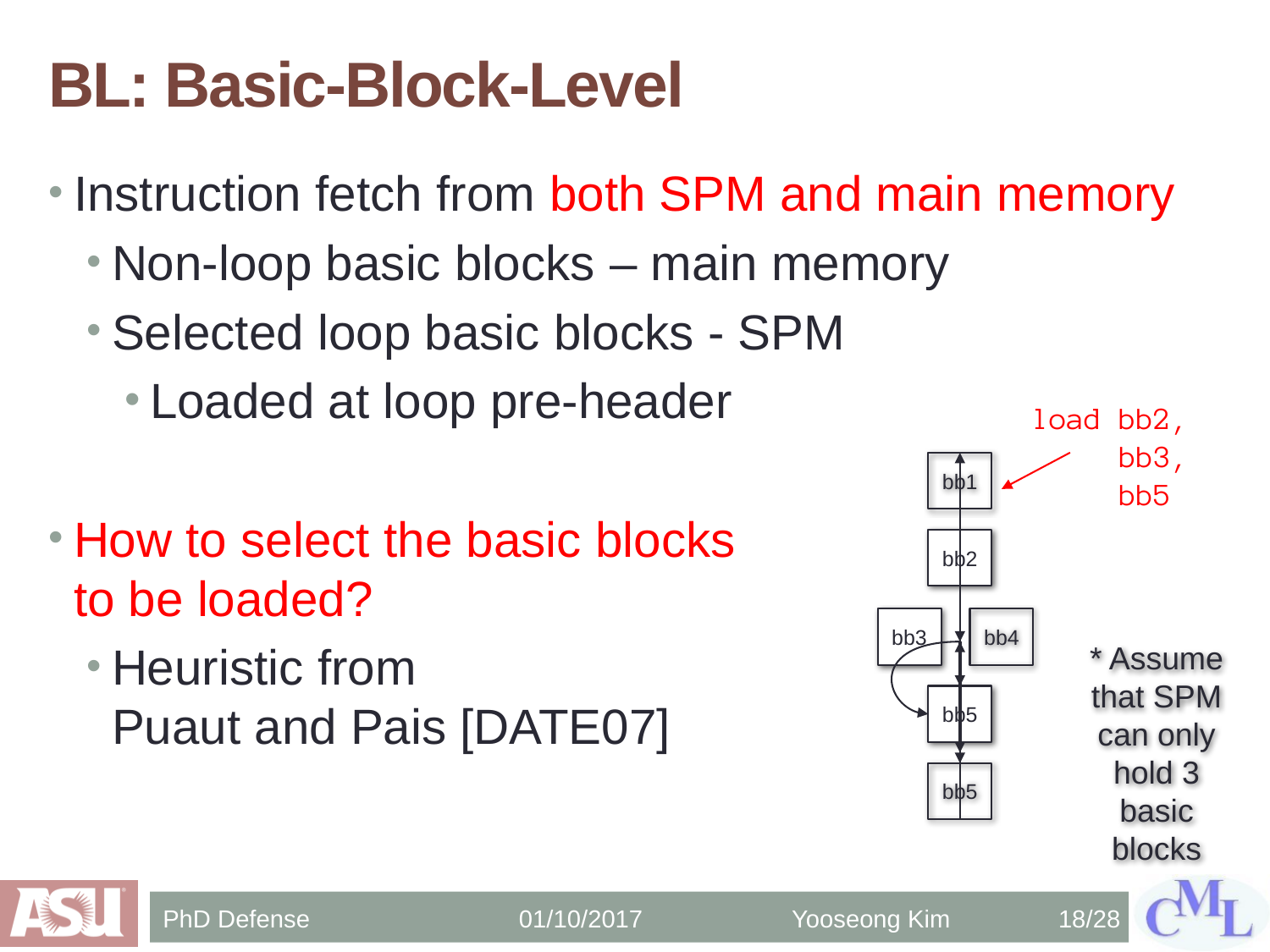

# BL: Basic-Block-Level
Instruction fetch from both SPM and main memory
Non-loop basic blocks – main memory
Selected loop basic blocks - SPM
Loaded at loop pre-header

How to select the basic blocks
to be loaded?
Heuristic from
Puaut and Pais [DATE07]
load bb2,
     bb3,
    bb5
bb1
bb2
bb3
bb4
* Assume that SPM
can only hold 3 basic blocks
bb5
bb5
PhD Defense                              01/10/2017
Yooseong Kim